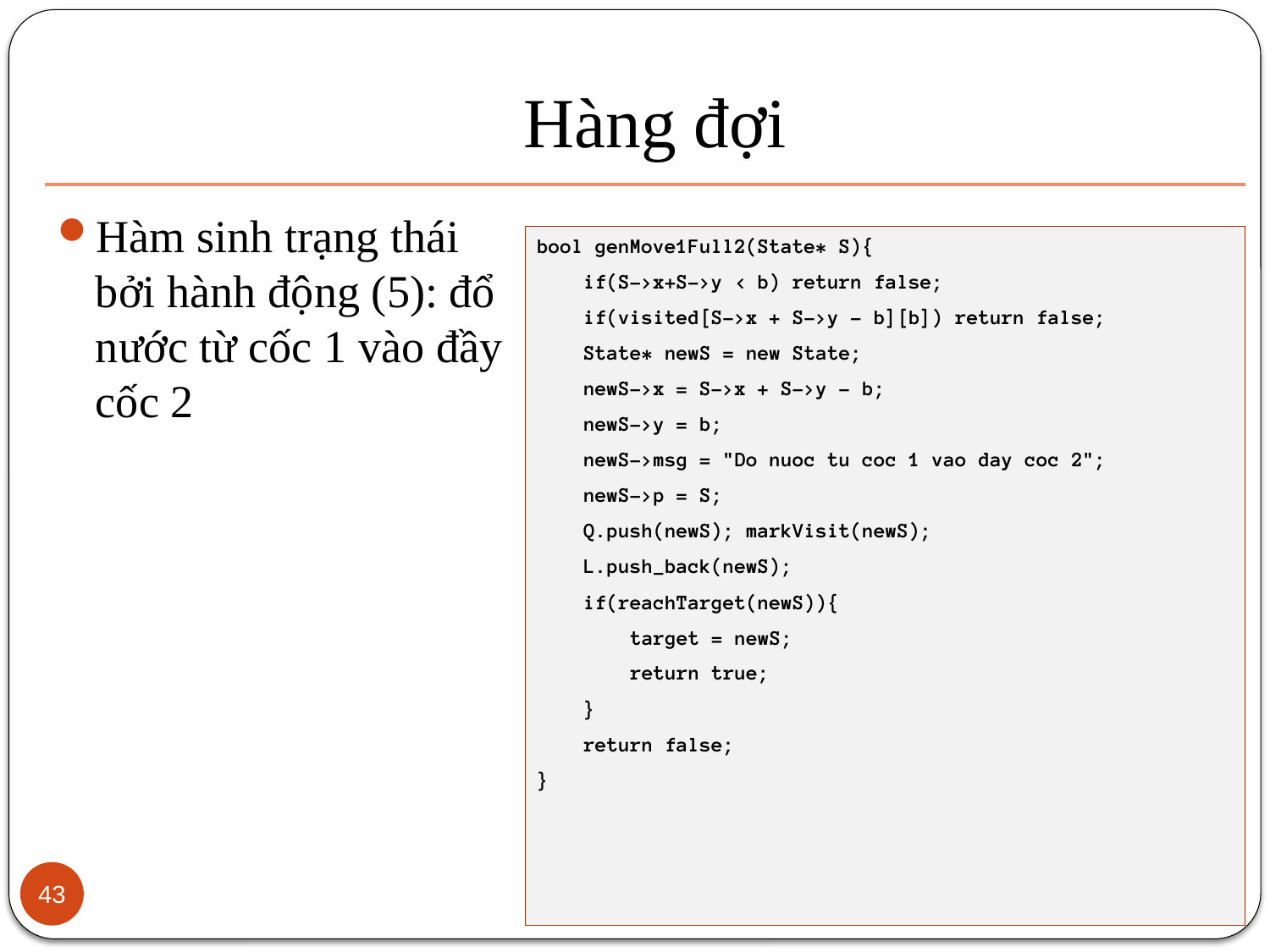

# Hàng đợi
Hàm sinh trạng thái bởi hành động (5): đổ nước từ cốc 1 vào đầy cốc 2

bool genMove1Full2(State* S){
    if(S->x+S->y < b) return false;
    if(visited[S->x + S->y - b][b]) return false;
    State* newS = new State;
    newS->x = S->x + S->y - b;
    newS->y = b;
    newS->msg = "Do nuoc tu coc 1 vao day coc 2";
    newS->p = S;
    Q.push(newS); markVisit(newS);
    L.push_back(newS);
    if(reachTarget(newS)){
        target = newS;
        return true;
    }
    return false;
}
43